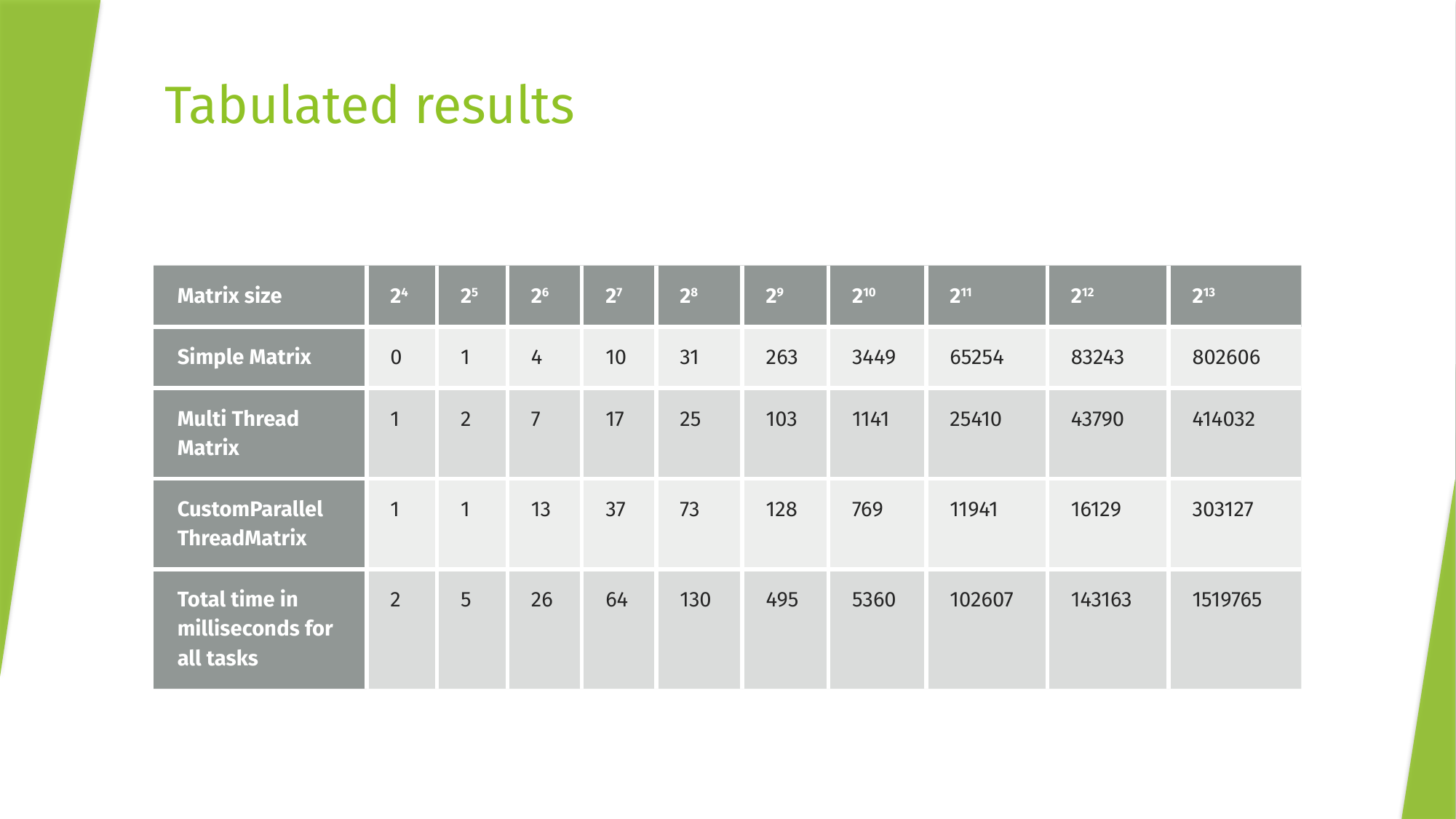

# Tabulated results
| Matrix size | 24 | 25 | 26 | 27 | 28 | 29 | 210 | 211 | 212 | 213 |
| --- | --- | --- | --- | --- | --- | --- | --- | --- | --- | --- |
| Simple Matrix | 0 | 1 | 4 | 10 | 31 | 263 | 3449 | 65254 | 83243 | 802606 |
| Multi Thread Matrix | 1 | 2 | 7 | 17 | 25 | 103 | 1141 | 25410 | 43790 | 414032 |
| CustomParallel ThreadMatrix | 1 | 1 | 13 | 37 | 73 | 128 | 769 | 11941 | 16129 | 303127 |
| Total time in milliseconds for all tasks | 2 | 5 | 26 | 64 | 130 | 495 | 5360 | 102607 | 143163 | 1519765 |